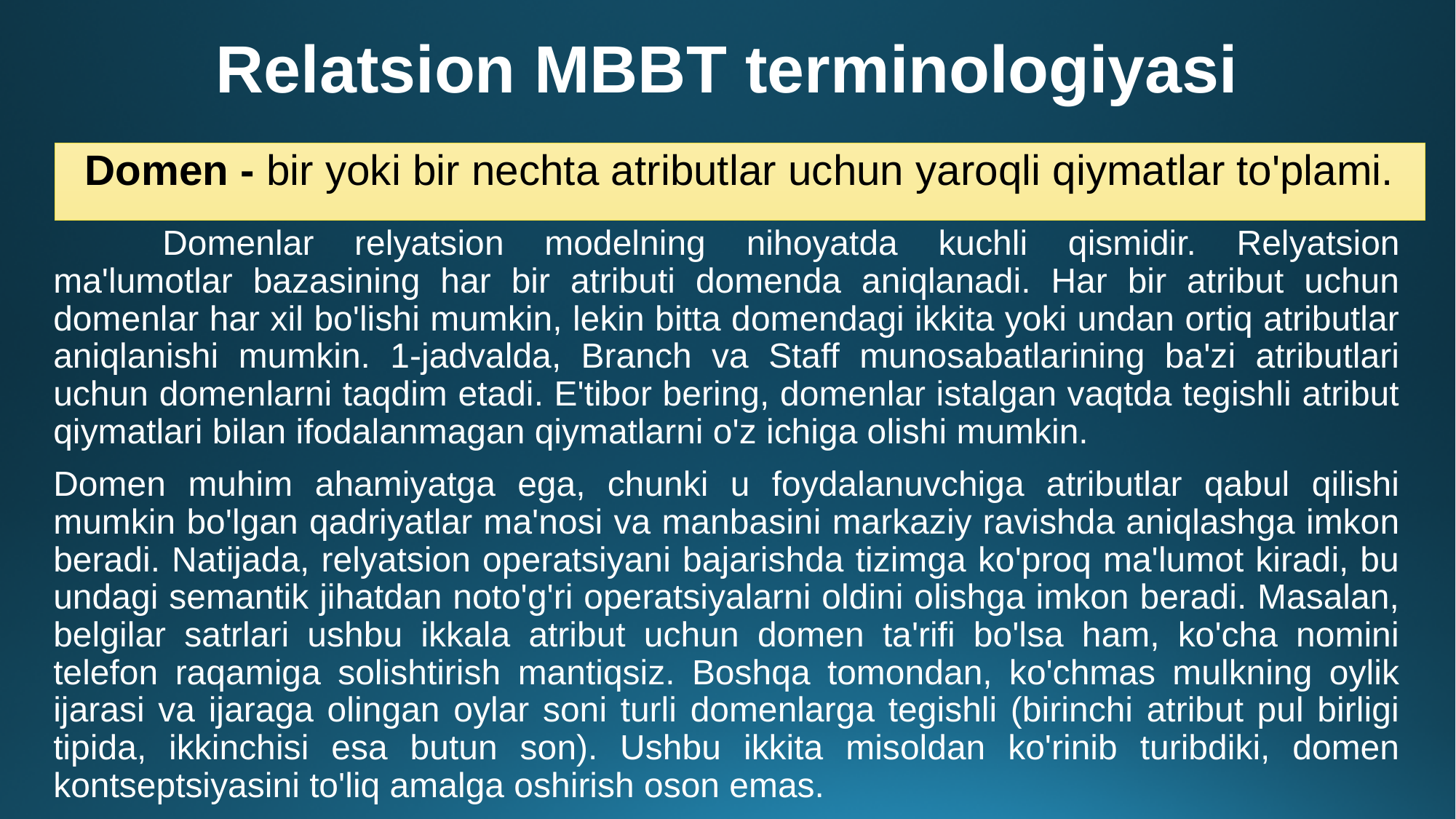

# Relatsion MBBT terminologiyasi
Domen - bir yoki bir nechta atributlar uchun yaroqli qiymatlar to'plami.
	Domenlar relyatsion modelning nihoyatda kuchli qismidir. Relyatsion ma'lumotlar bazasining har bir atributi domenda aniqlanadi. Har bir atribut uchun domenlar har xil bo'lishi mumkin, lekin bitta domendagi ikkita yoki undan ortiq atributlar aniqlanishi mumkin. 1-jadvalda, Branch va Staff munosabatlarining ba'zi atributlari uchun domenlarni taqdim etadi. E'tibor bering, domenlar istalgan vaqtda tegishli atribut qiymatlari bilan ifodalanmagan qiymatlarni o'z ichiga olishi mumkin.
Domen muhim ahamiyatga ega, chunki u foydalanuvchiga atributlar qabul qilishi mumkin bo'lgan qadriyatlar ma'nosi va manbasini markaziy ravishda aniqlashga imkon beradi. Natijada, relyatsion operatsiyani bajarishda tizimga ko'proq ma'lumot kiradi, bu undagi semantik jihatdan noto'g'ri operatsiyalarni oldini olishga imkon beradi. Masalan, belgilar satrlari ushbu ikkala atribut uchun domen ta'rifi bo'lsa ham, ko'cha nomini telefon raqamiga solishtirish mantiqsiz. Boshqa tomondan, ko'chmas mulkning oylik ijarasi va ijaraga olingan oylar soni turli domenlarga tegishli (birinchi atribut pul birligi tipida, ikkinchisi esa butun son). Ushbu ikkita misoldan ko'rinib turibdiki, domen kontseptsiyasini to'liq amalga oshirish oson emas.